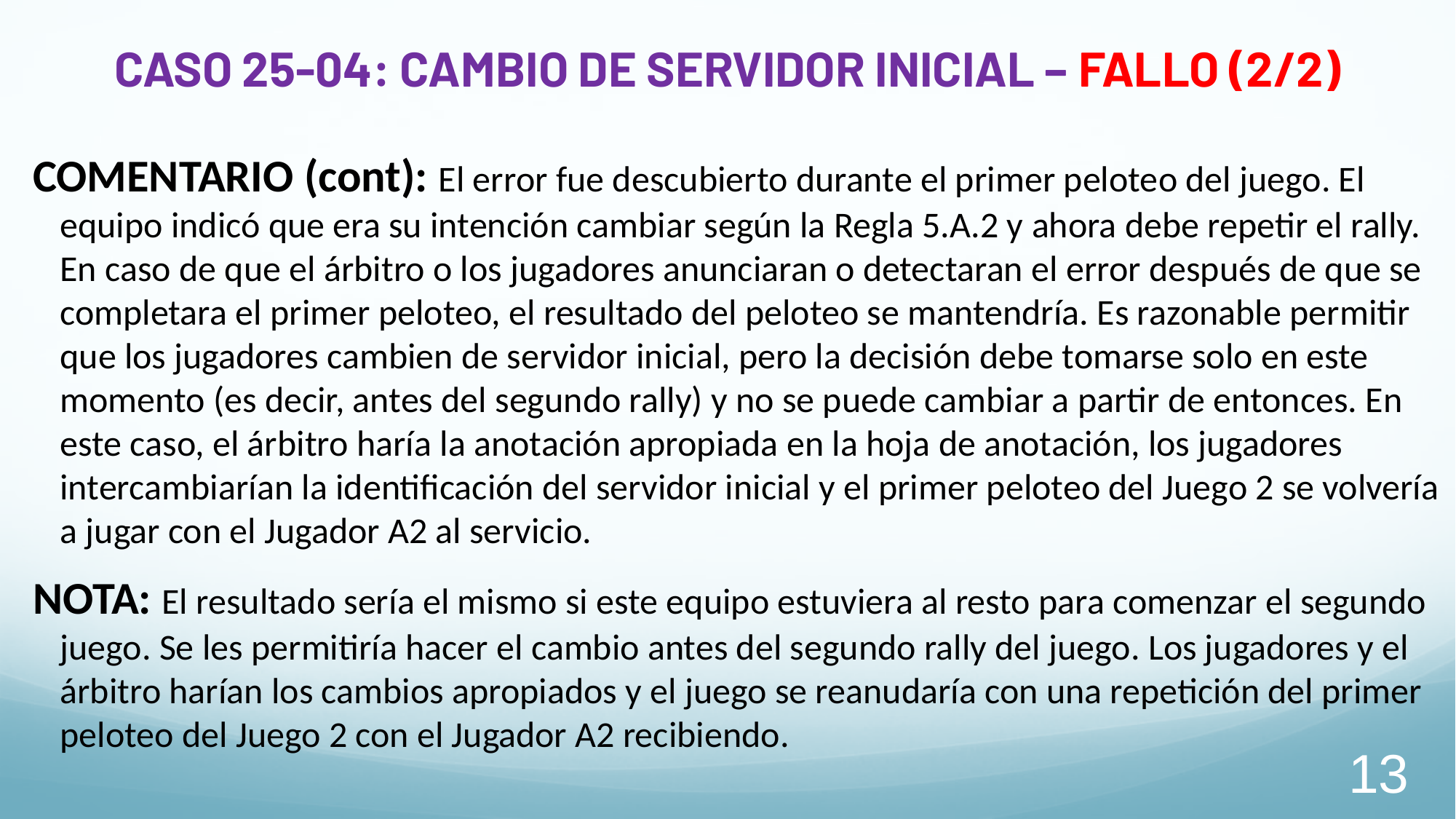

# CASO 25-04: CAMBIO DE SERVIDOR INICIAL – FALLO (2/2)
COMENTARIO (cont): El error fue descubierto durante el primer peloteo del juego. El equipo indicó que era su intención cambiar según la Regla 5.A.2 y ahora debe repetir el rally. En caso de que el árbitro o los jugadores anunciaran o detectaran el error después de que se completara el primer peloteo, el resultado del peloteo se mantendría. Es razonable permitir que los jugadores cambien de servidor inicial, pero la decisión debe tomarse solo en este momento (es decir, antes del segundo rally) y no se puede cambiar a partir de entonces. En este caso, el árbitro haría la anotación apropiada en la hoja de anotación, los jugadores intercambiarían la identificación del servidor inicial y el primer peloteo del Juego 2 se volvería a jugar con el Jugador A2 al servicio.
NOTA: El resultado sería el mismo si este equipo estuviera al resto para comenzar el segundo juego. Se les permitiría hacer el cambio antes del segundo rally del juego. Los jugadores y el árbitro harían los cambios apropiados y el juego se reanudaría con una repetición del primer peloteo del Juego 2 con el Jugador A2 recibiendo.
13